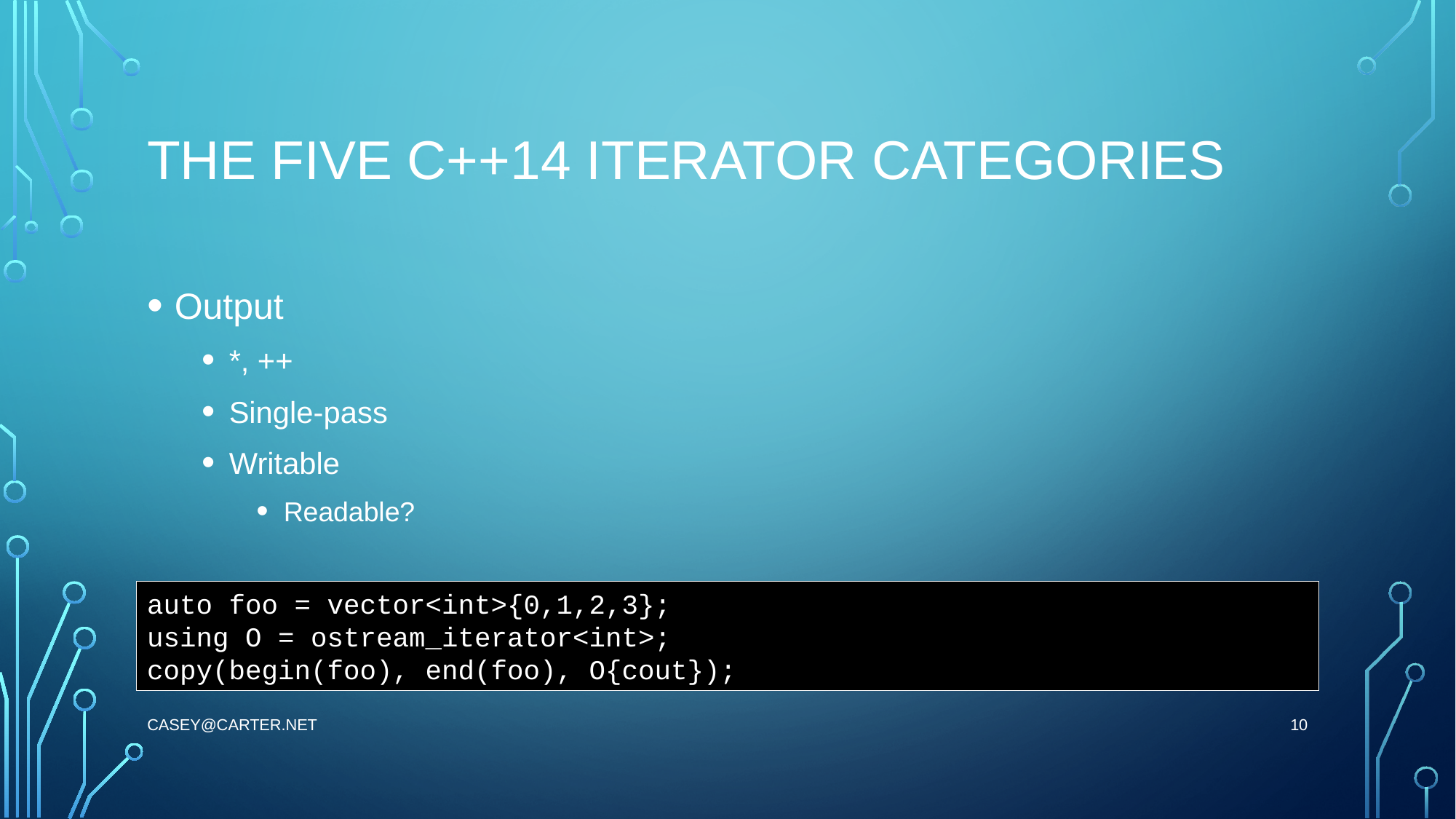

# The five C++14 iterator categories
Output
*, ++
Single-pass
Writable
Readable?

auto foo = vector<int>{0,1,2,3};
using O = ostream_iterator<int>;
copy(begin(foo), end(foo), O{cout});
10
Casey@Carter.net